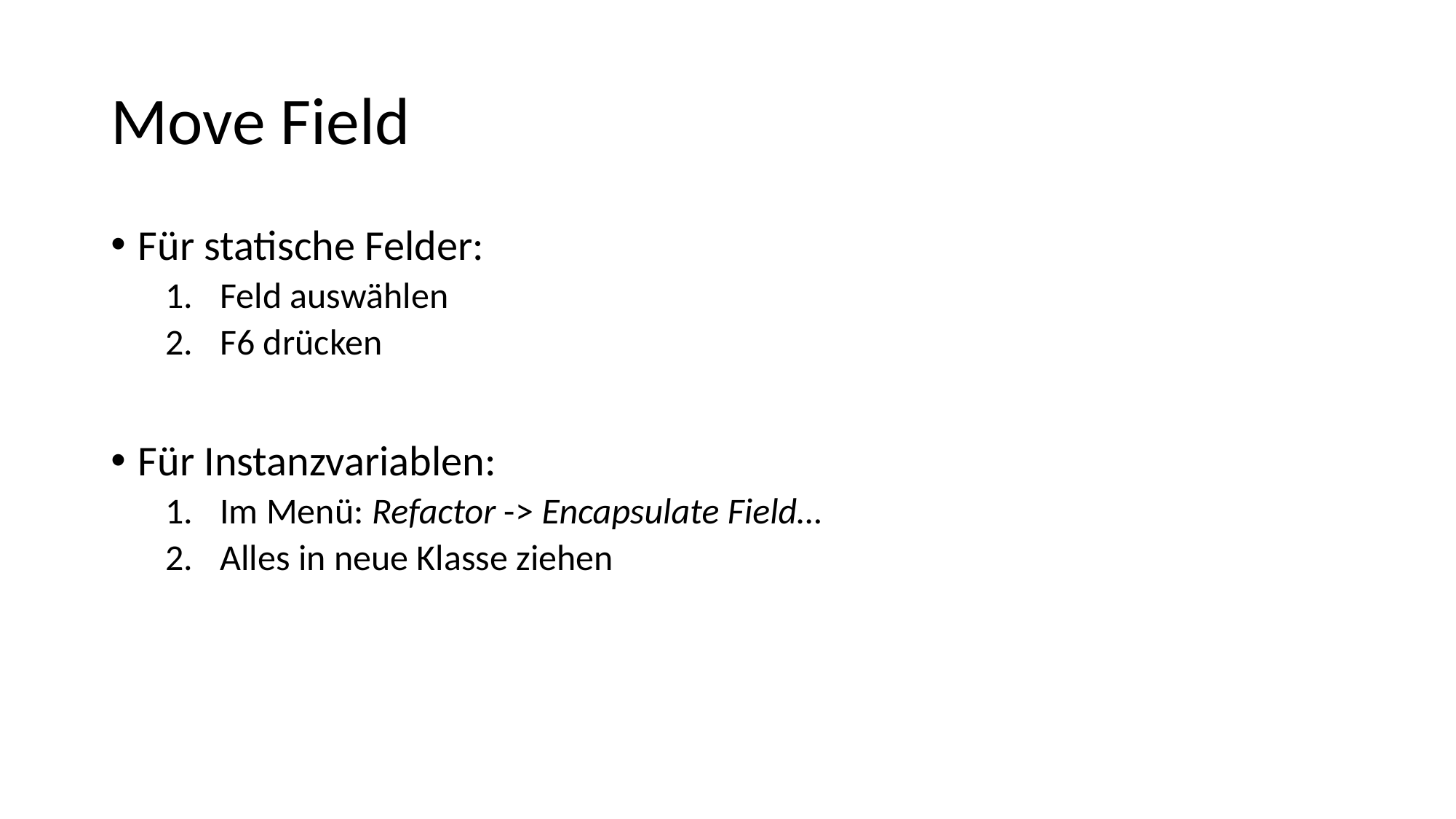

# Move Field
Für statische Felder:
Feld auswählen
F6 drücken

Für Instanzvariablen:
Im Menü: Refactor -> Encapsulate Field…
Alles in neue Klasse ziehen